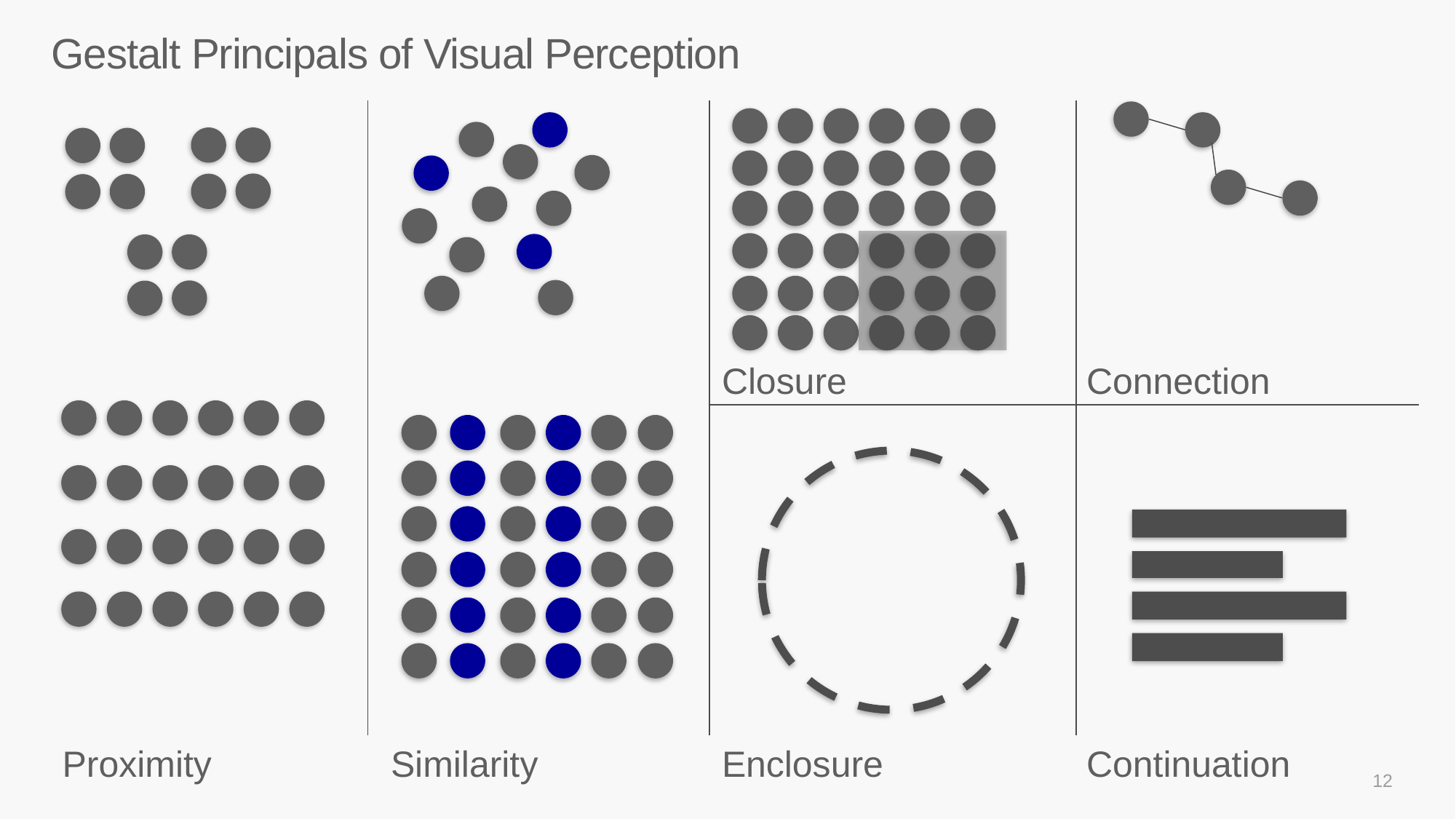

# Gestalt Principals of Visual Perception

Closure
Connection

Proximity
Similarity
Enclosure
Continuation
12